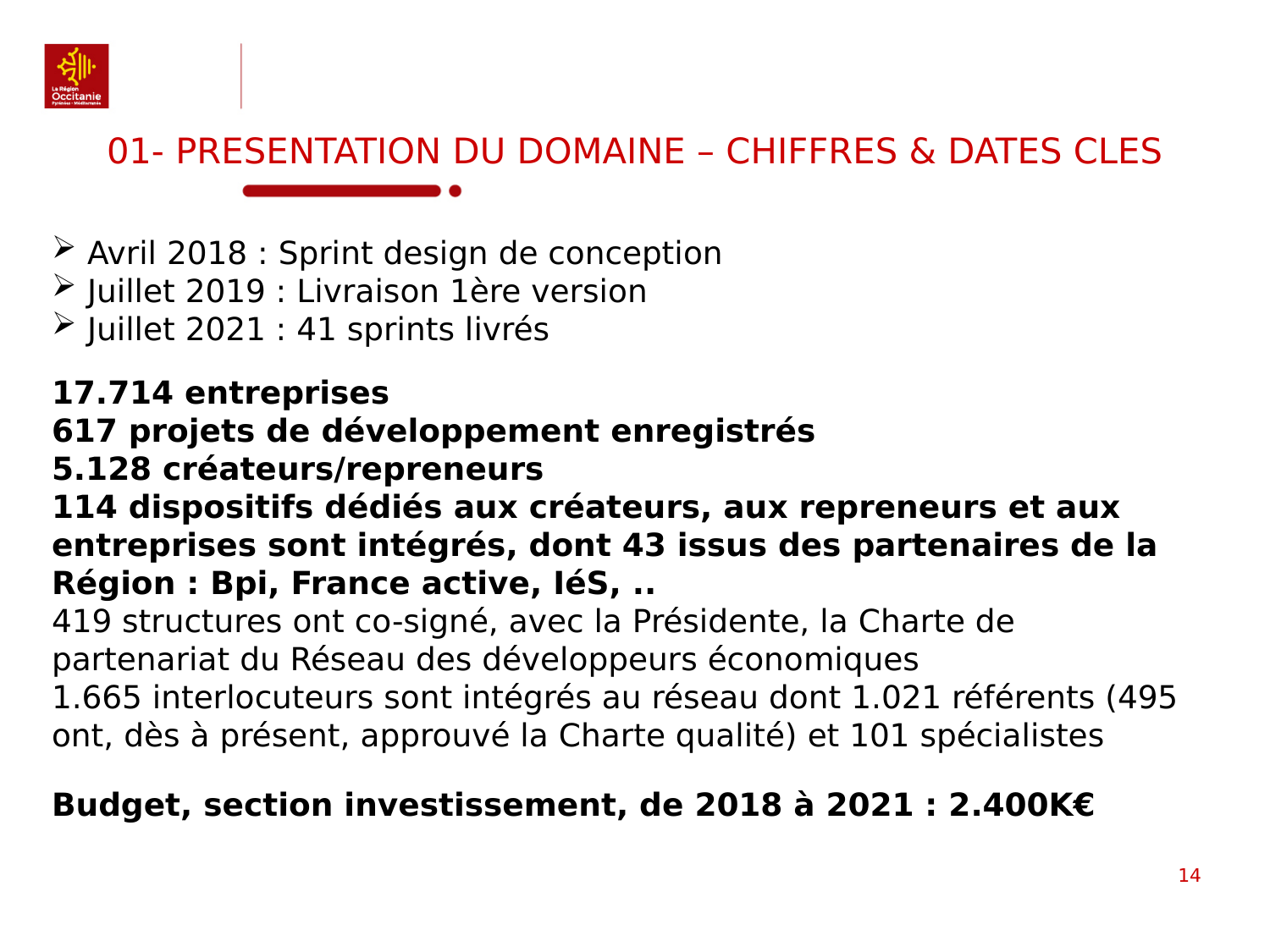

# 01- PRESENTATION DU DOMAINE – Chiffres & dates cles
 Avril 2018 : Sprint design de conception
 Juillet 2019 : Livraison 1ère version
 Juillet 2021 : 41 sprints livrés

17.714 entreprises
617 projets de développement enregistrés
5.128 créateurs/repreneurs
114 dispositifs dédiés aux créateurs, aux repreneurs et aux entreprises sont intégrés, dont 43 issus des partenaires de la Région : Bpi, France active, IéS, ..
419 structures ont co-signé, avec la Présidente, la Charte de partenariat du Réseau des développeurs économiques
1.665 interlocuteurs sont intégrés au réseau dont 1.021 référents (495 ont, dès à présent, approuvé la Charte qualité) et 101 spécialistes

Budget, section investissement, de 2018 à 2021 : 2.400K€